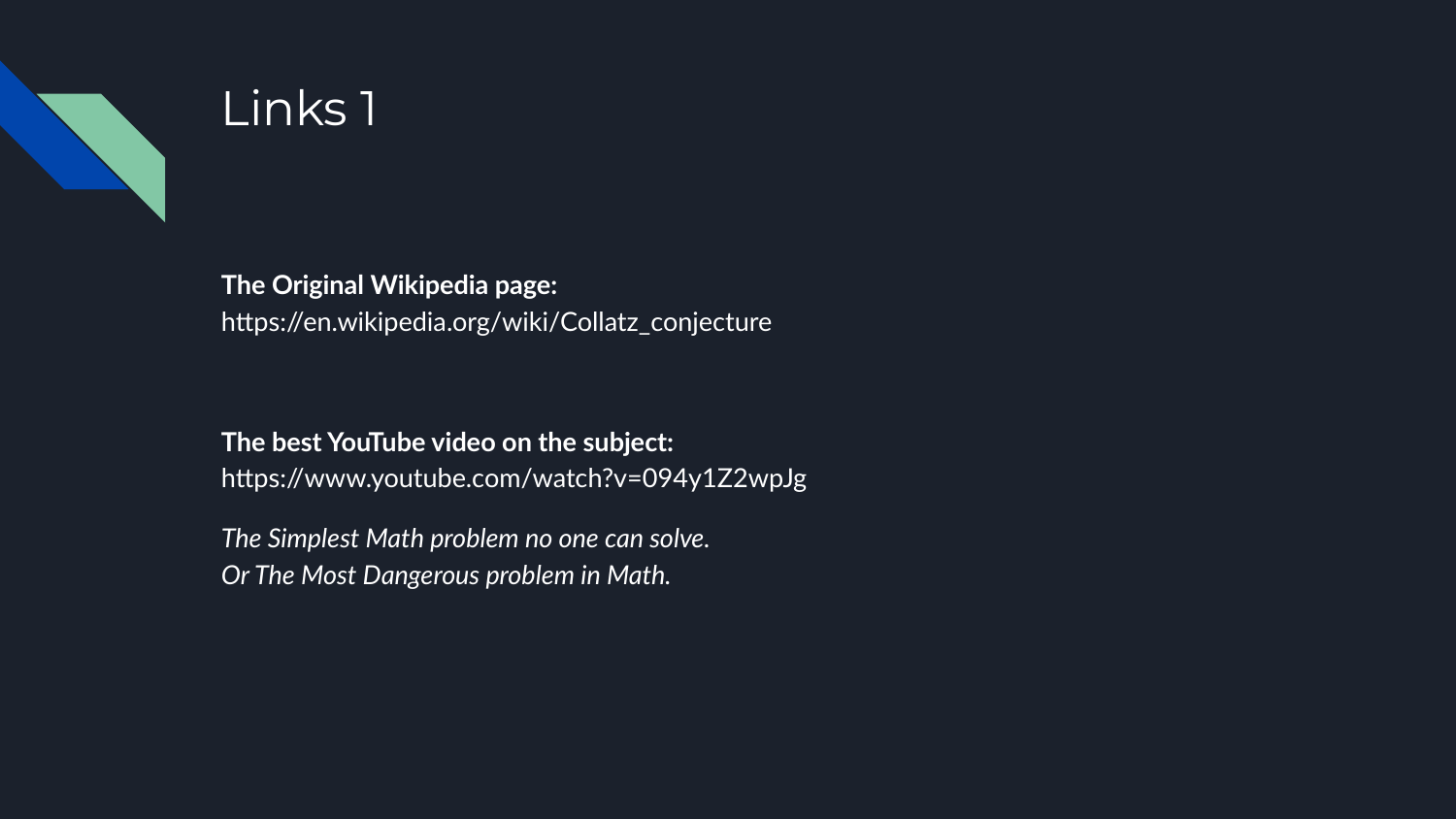

# Links 1
The Original Wikipedia page:
https://en.wikipedia.org/wiki/Collatz_conjecture

The best YouTube video on the subject:
https://www.youtube.com/watch?v=094y1Z2wpJg
The Simplest Math problem no one can solve.
Or The Most Dangerous problem in Math.